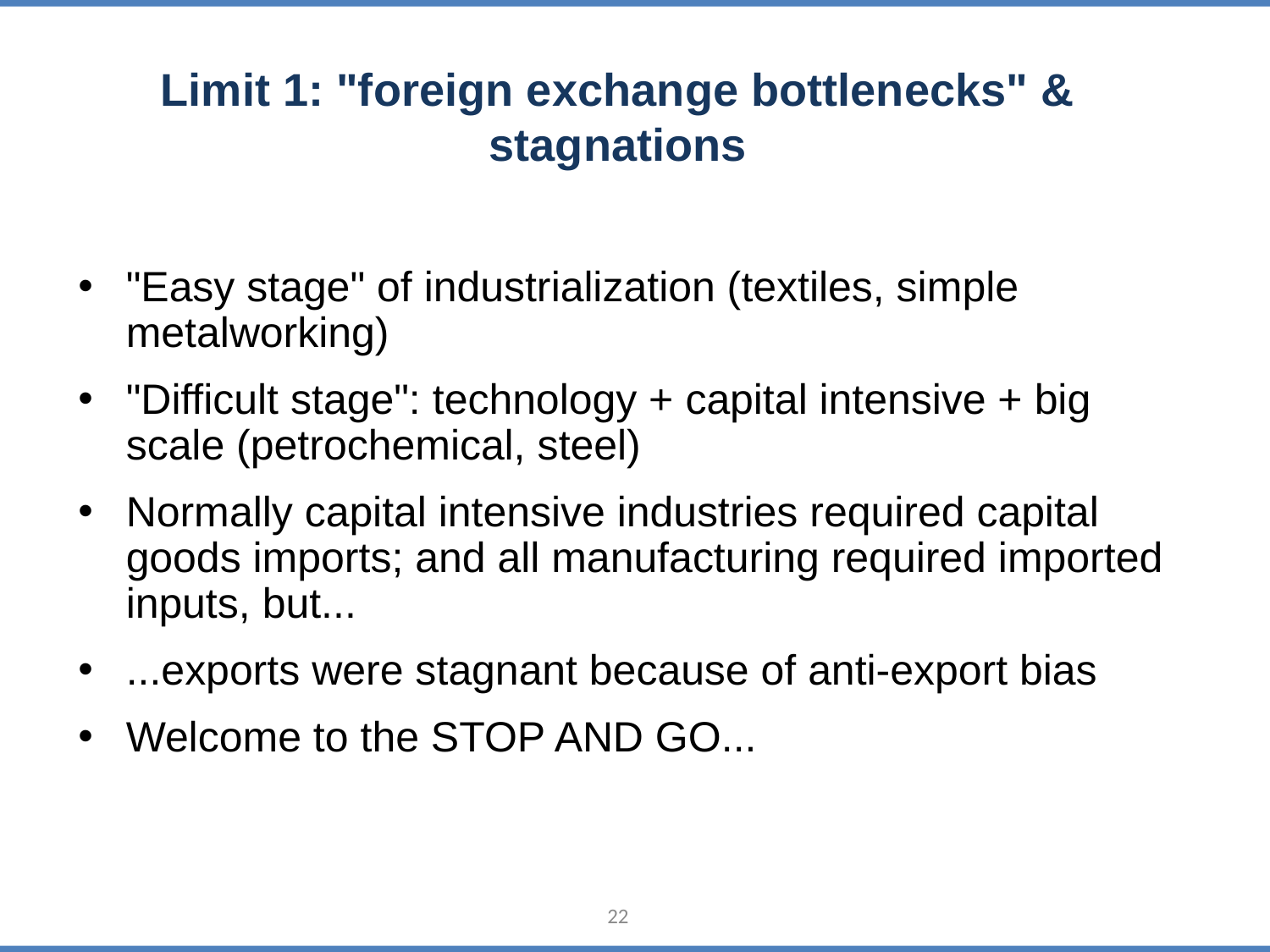

# Limit 1: "foreign exchange bottlenecks" & stagnations
"Easy stage" of industrialization (textiles, simple metalworking)
"Difficult stage": technology + capital intensive + big scale (petrochemical, steel)
Normally capital intensive industries required capital goods imports; and all manufacturing required imported inputs, but...
...exports were stagnant because of anti-export bias
Welcome to the STOP AND GO...

22